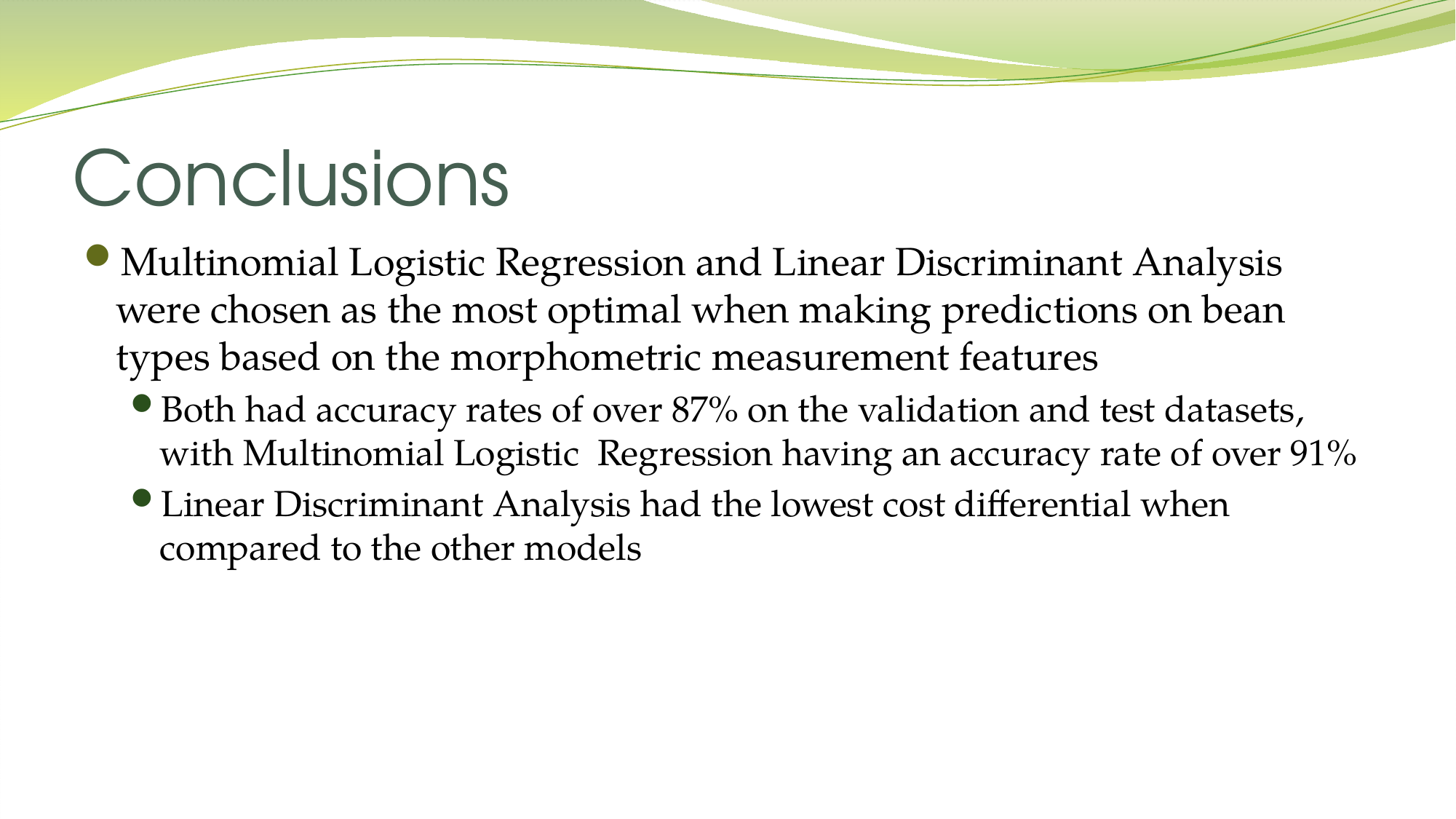

# Conclusions
Multinomial Logistic Regression and Linear Discriminant Analysis were chosen as the most optimal when making predictions on bean types based on the morphometric measurement features
Both had accuracy rates of over 87% on the validation and test datasets, with Multinomial Logistic  Regression having an accuracy rate of over 91%
Linear Discriminant Analysis had the lowest cost differential when compared to the other models